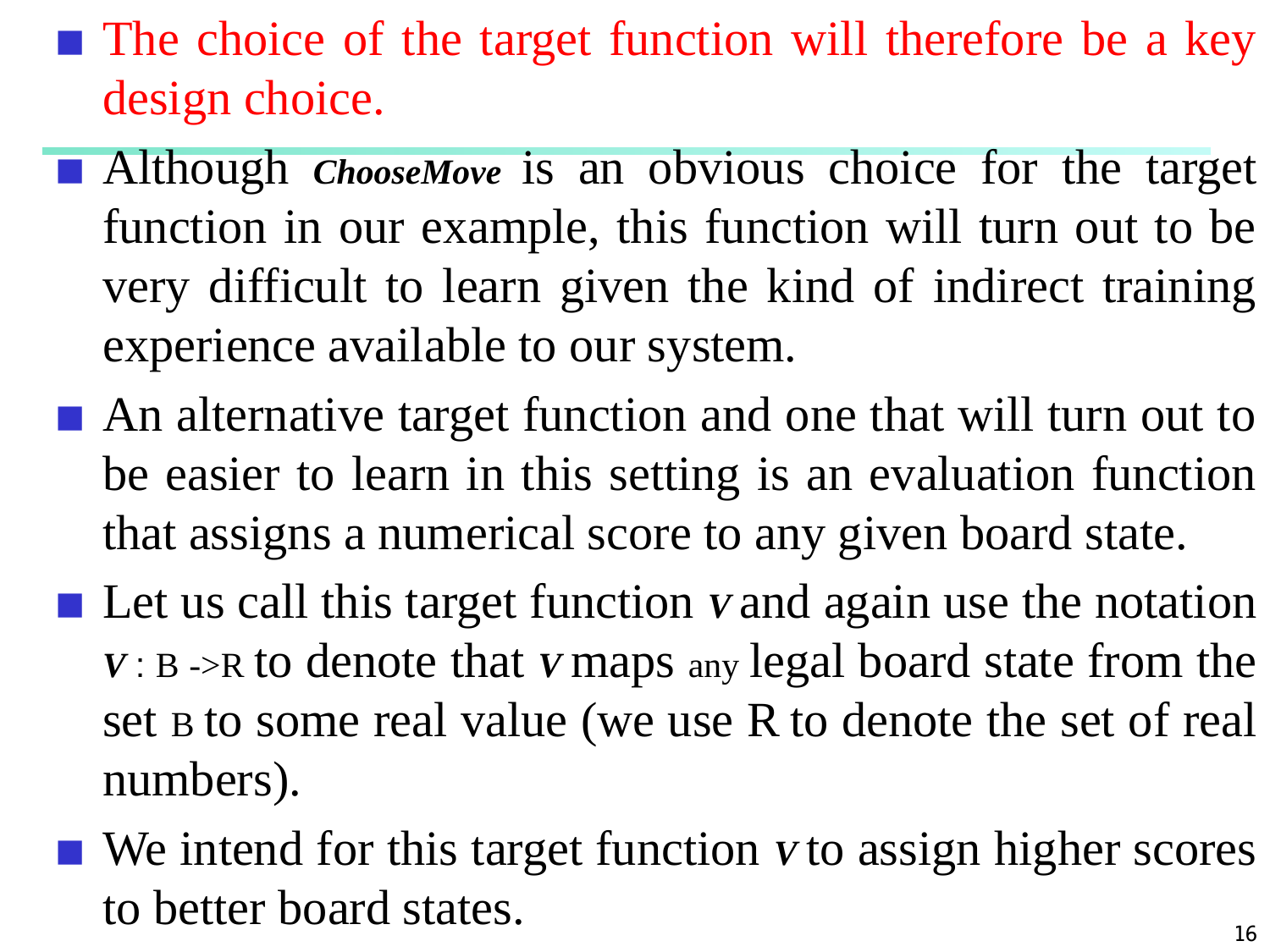

The choice of the target function will therefore be a key design choice.
Although ChooseMove is an obvious choice for the target function in our example, this function will turn out to be very difficult to learn given the kind of indirect training experience available to our system.
An alternative target function and one that will turn out to be easier to learn in this setting is an evaluation function that assigns a numerical score to any given board state.
Let us call this target function V and again use the notation V : B ->R to denote that V maps any legal board state from the set B to some real value (we use R to denote the set of real numbers).
We intend for this target function V to assign higher scores to better board states.
#
16